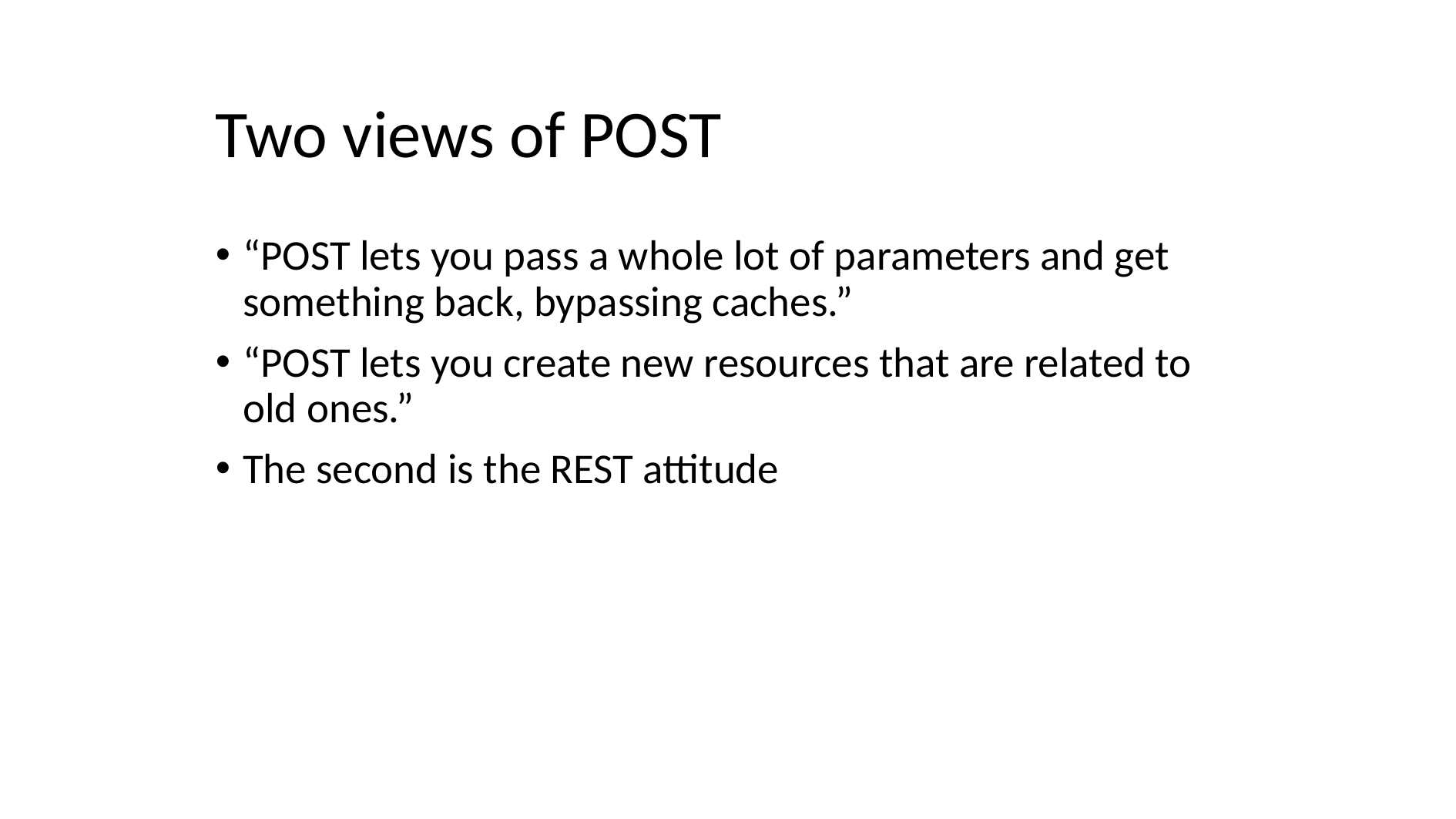

# Two views of POST
“POST lets you pass a whole lot of parameters and get something back, bypassing caches.”
“POST lets you create new resources that are related to old ones.”
The second is the REST attitude